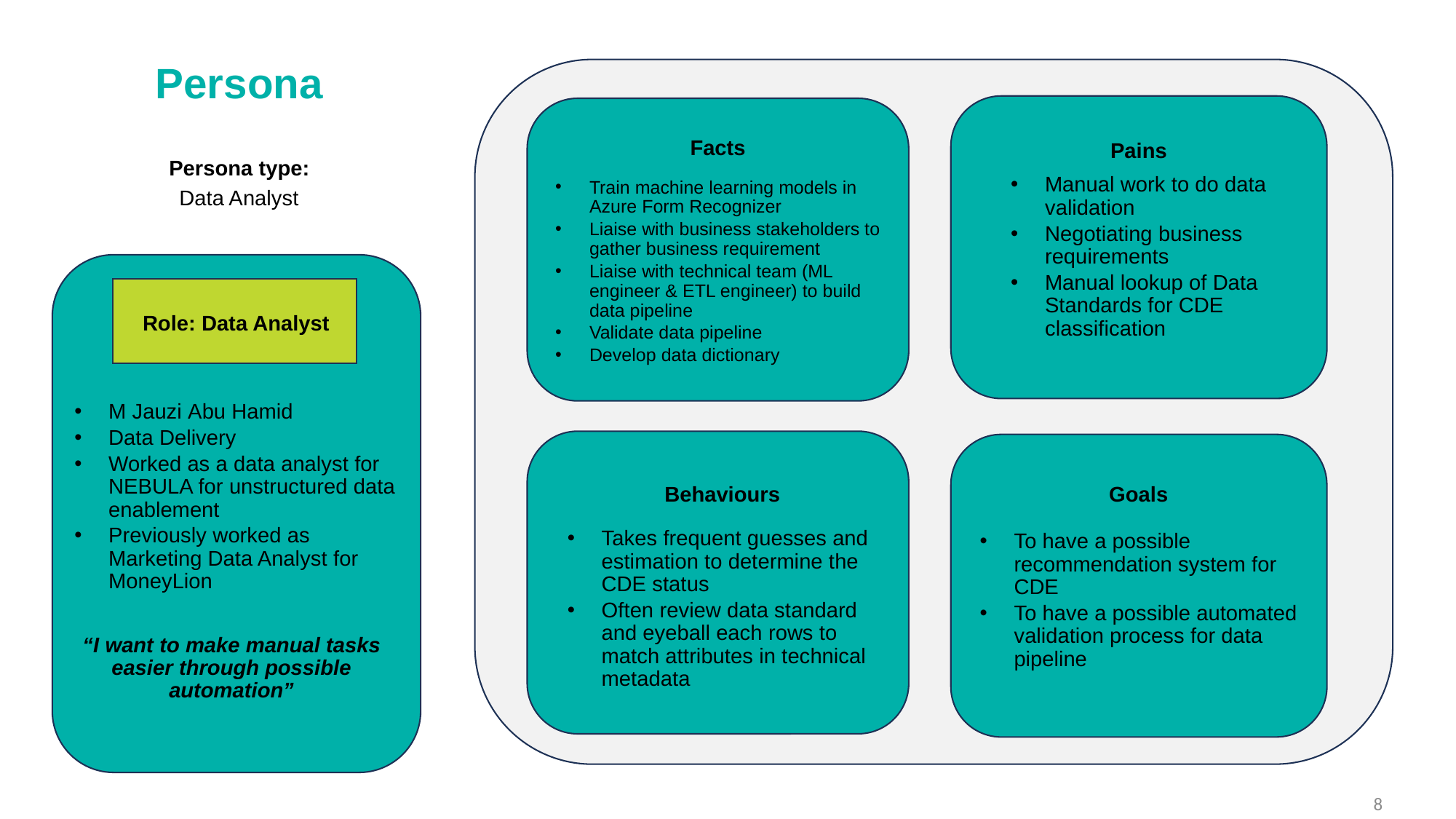

# Persona

Facts
Pains

Facts
Persona type:
Data Analyst
Pains
Facts 1
Facts 2

Pains 1
Pains 2

Manual work to do data validation
Negotiating business requirements
Manual lookup of Data Standards for CDE classification

Train machine learning models in Azure Form Recognizer
Liaise with business stakeholders to gather business requirement
Liaise with technical team (ML engineer & ETL engineer) to build data pipeline
Validate data pipeline
Develop data dictionary

Role: Data Analyst
M Jauzi Abu Hamid
Data Delivery
Worked as a data analyst for NEBULA for unstructured data enablement
Previously worked as Marketing Data Analyst for MoneyLion

Behaviours
Goals
Goals
Behaviours
Takes frequent guesses and estimation to determine the CDE status
Often review data standard and eyeball each rows to match attributes in technical metadata
To have a possible recommendation system for CDE
To have a possible automated validation process for data pipeline

Goals 1
Goals 2

Behaviours 1
Behaviours 2

“I want to make manual tasks easier through possible automation”
8